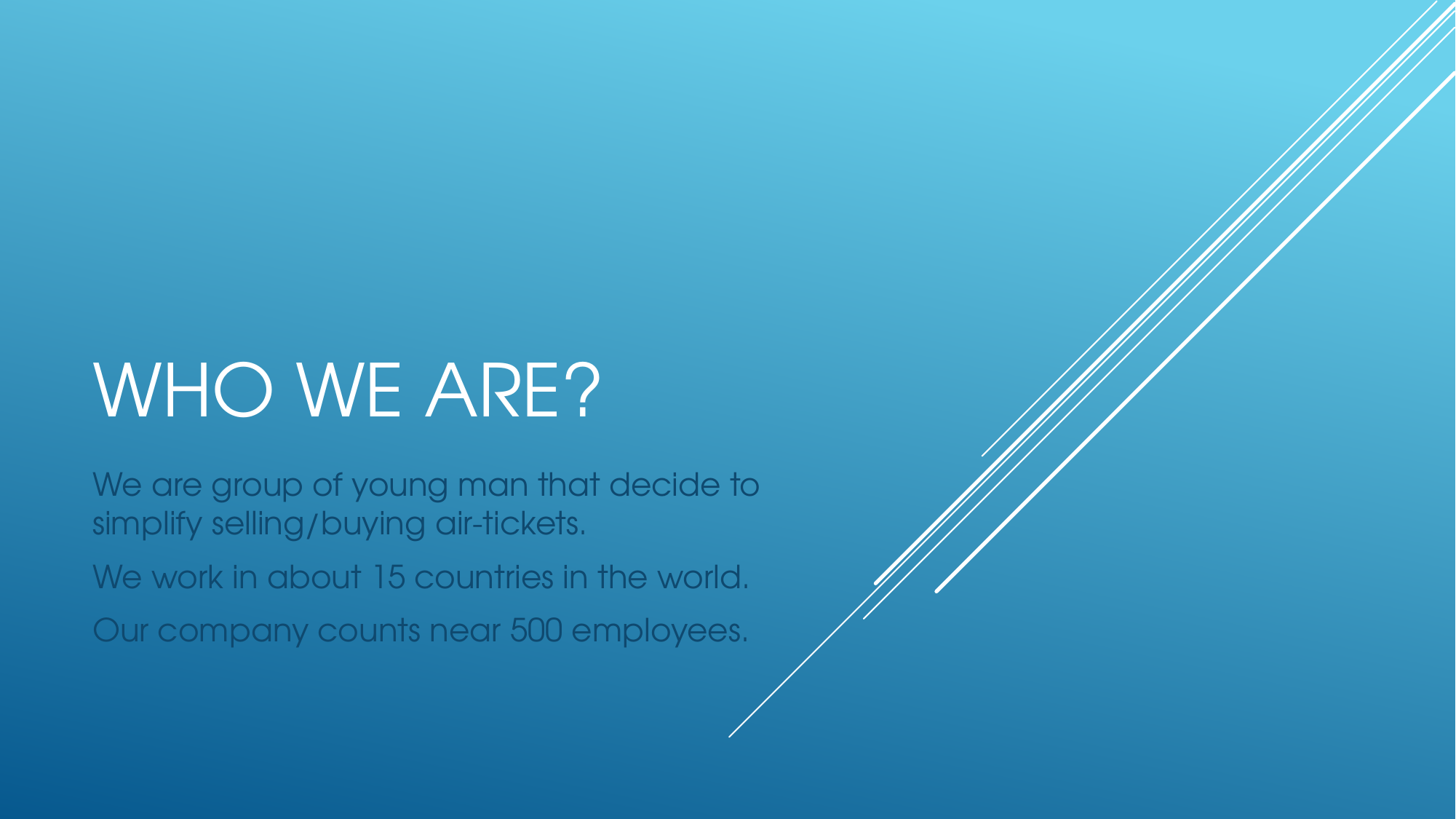

# Who we are?
We are group of young man that decide to simplify selling/buying air-tickets.
We work in about 15 countries in the world.
Our company counts near 500 employees.